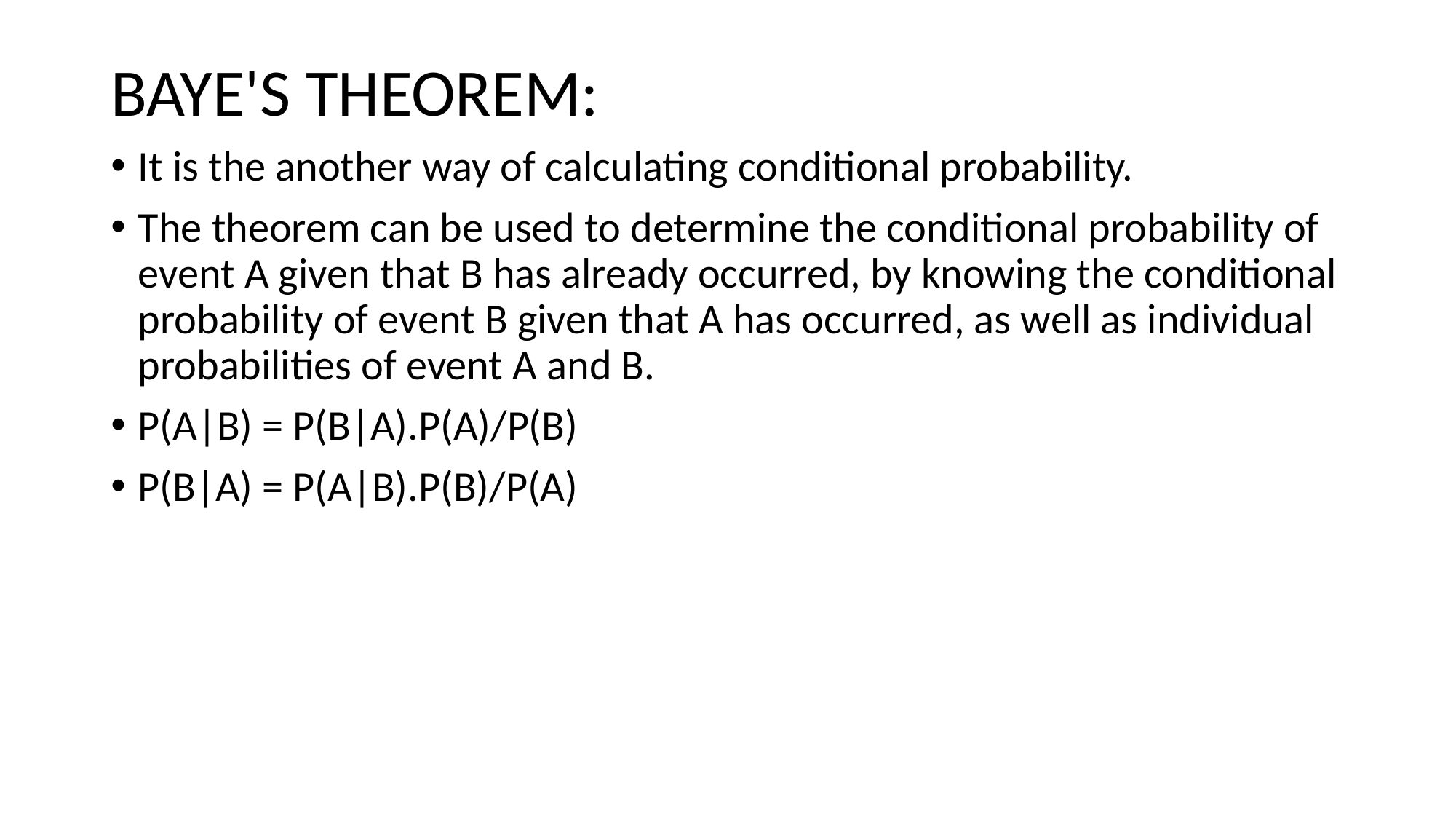

# BAYE'S THEOREM:
It is the another way of calculating conditional probability.
The theorem can be used to determine the conditional probability of event A given that B has already occurred, by knowing the conditional probability of event B given that A has occurred, as well as individual probabilities of event A and B.
P(A|B) = P(B|A).P(A)/P(B)
P(B|A) = P(A|B).P(B)/P(A)